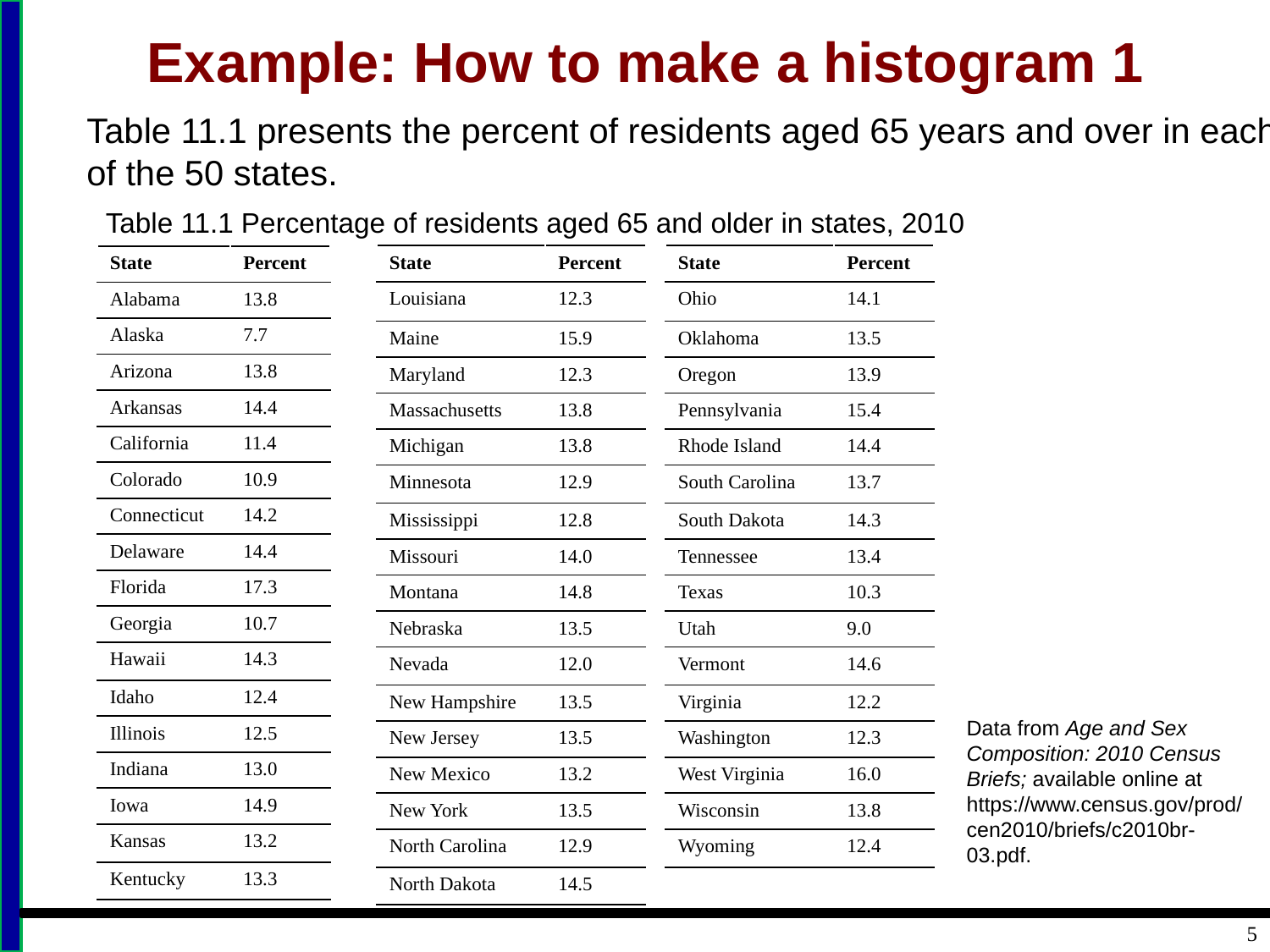

# Example: How to make a histogram 1
Table 11.1 presents the percent of residents aged 65 years and over in each of the 50 states.
Table 11.1 Percentage of residents aged 65 and older in states, 2010
| State | Percent |
| --- | --- |
| Louisiana | 12.3 |
| Maine | 15.9 |
| Maryland | 12.3 |
| Massachusetts | 13.8 |
| Michigan | 13.8 |
| Minnesota | 12.9 |
| Mississippi | 12.8 |
| Missouri | 14.0 |
| Montana | 14.8 |
| Nebraska | 13.5 |
| Nevada | 12.0 |
| New Hampshire | 13.5 |
| New Jersey | 13.5 |
| New Mexico | 13.2 |
| New York | 13.5 |
| North Carolina | 12.9 |
| North Dakota | 14.5 |
| State | Percent |
| --- | --- |
| Ohio | 14.1 |
| Oklahoma | 13.5 |
| Oregon | 13.9 |
| Pennsylvania | 15.4 |
| Rhode Island | 14.4 |
| South Carolina | 13.7 |
| South Dakota | 14.3 |
| Tennessee | 13.4 |
| Texas | 10.3 |
| Utah | 9.0 |
| Vermont | 14.6 |
| Virginia | 12.2 |
| Washington | 12.3 |
| West Virginia | 16.0 |
| Wisconsin | 13.8 |
| Wyoming | 12.4 |
| State | Percent |
| --- | --- |
| Alabama | 13.8 |
| Alaska | 7.7 |
| Arizona | 13.8 |
| Arkansas | 14.4 |
| California | 11.4 |
| Colorado | 10.9 |
| Connecticut | 14.2 |
| Delaware | 14.4 |
| Florida | 17.3 |
| Georgia | 10.7 |
| Hawaii | 14.3 |
| Idaho | 12.4 |
| Illinois | 12.5 |
| Indiana | 13.0 |
| Iowa | 14.9 |
| Kansas | 13.2 |
| Kentucky | 13.3 |
Data from Age and Sex Composition: 2010 Census Briefs; available online at https://www.census.gov/prod/cen2010/briefs/c2010br-03.pdf.